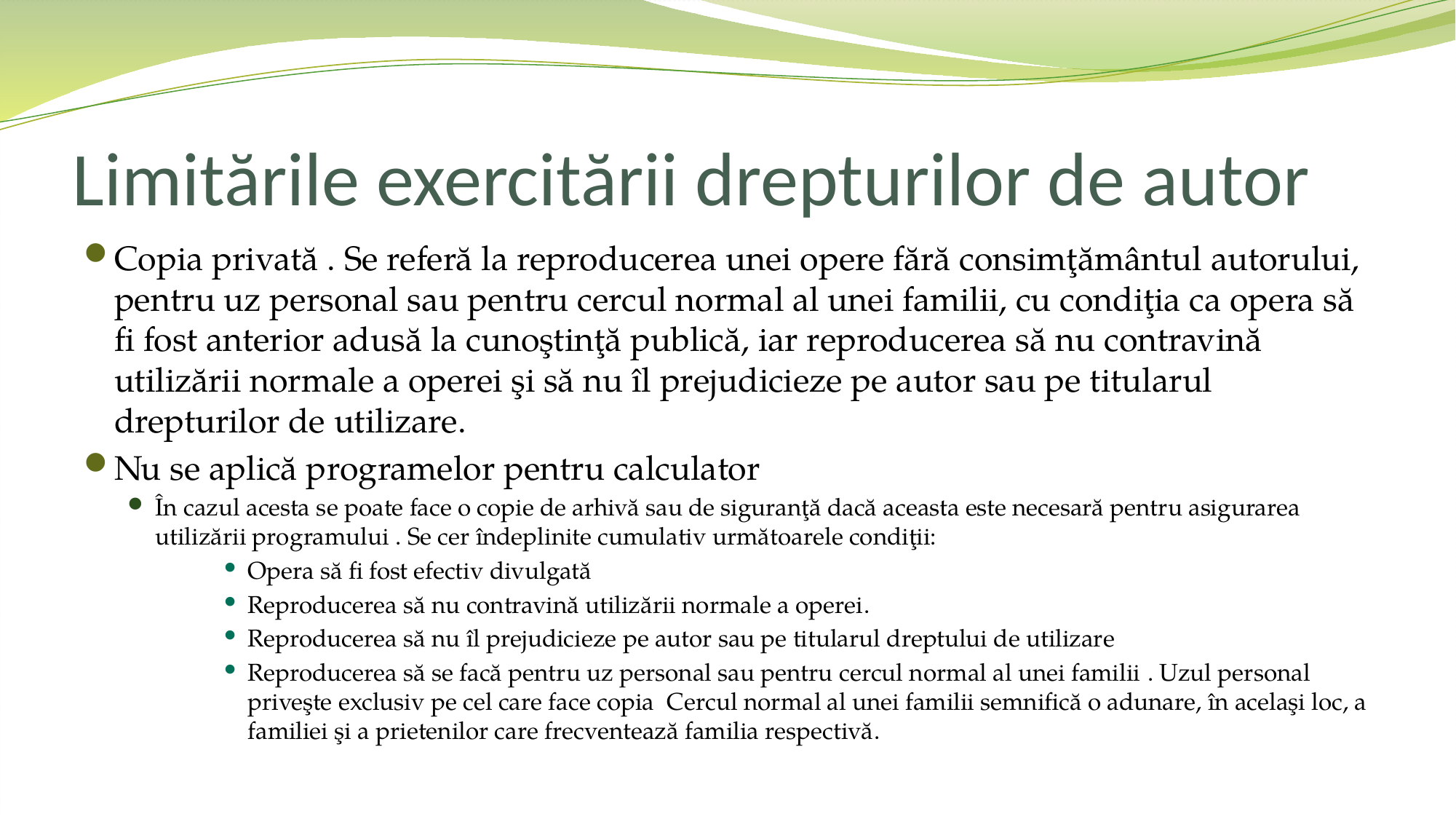

# Limitările exercitării drepturilor de autor
Copia privată . Se referă la reproducerea unei opere fără consimţământul autorului, pentru uz personal sau pentru cercul normal al unei familii, cu condiţia ca opera să fi fost anterior adusă la cunoştinţă publică, iar reproducerea să nu contravină utilizării normale a operei şi să nu îl prejudicieze pe autor sau pe titularul drepturilor de utilizare.
Nu se aplică programelor pentru calculator
În cazul acesta se poate face o copie de arhivă sau de siguranţă dacă aceasta este necesară pentru asigurarea utilizării programului . Se cer îndeplinite cumulativ următoarele condiţii:
Opera să fi fost efectiv divulgată
Reproducerea să nu contravină utilizării normale a operei.
Reproducerea să nu îl prejudicieze pe autor sau pe titularul dreptului de utilizare
Reproducerea să se facă pentru uz personal sau pentru cercul normal al unei familii . Uzul personal priveşte exclusiv pe cel care face copia  Cercul normal al unei familii semnifică o adunare, în acelaşi loc, a familiei şi a prietenilor care frecventează familia respectivă.